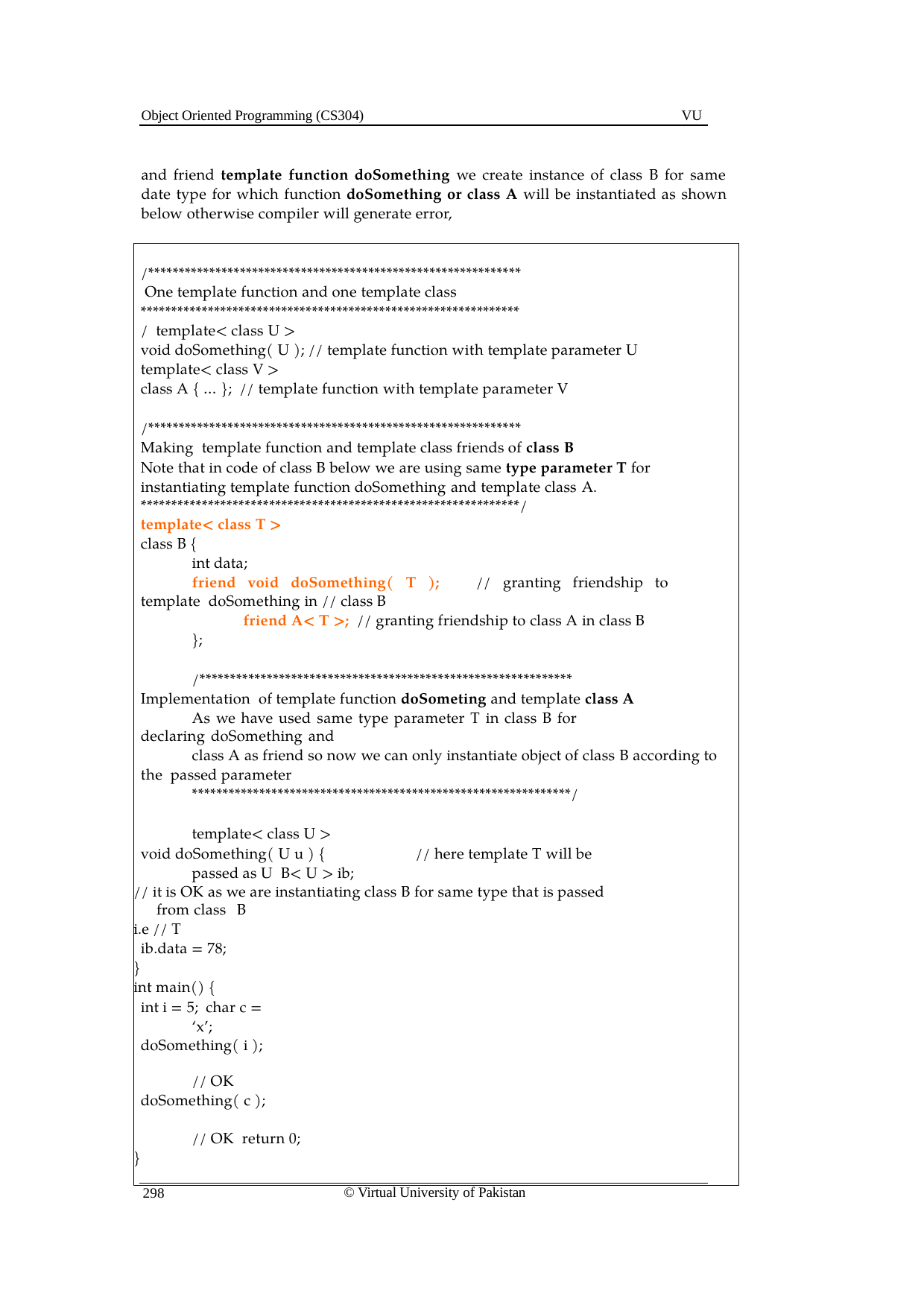

Object Oriented Programming (CS304)
VU

and friend template function doSomething we create instance of class B for same  date type for which function doSomething or class A will be instantiated as shown  below otherwise compiler will generate error,

/*************************************************************  One template function and one template class
**************************************************************/  template< class U >
void doSomething( U ); // template function with template parameter U  template< class V >
class A { … };  // template function with template parameter V

/************************************************************* Making  template function and template class friends of class B
Note that in code of class B below we are using same type parameter T for  instantiating template function doSomething and template class A.
**************************************************************/
template< class T >
class B {
int data;
friend   void   doSomething(  T  );	//   granting   friendship  to   template  doSomething in // class B
friend A< T >;  // granting friendship to class A in class B
};

/************************************************************* Implementation  of template function doSometing and template class A
As we have used same type parameter T in class B for declaring doSomething and
class A as friend so now we can only instantiate object of class B according to the  passed parameter
**************************************************************/

template< class U >
void doSomething( U u ) {	// here template T will be passed as U  B< U > ib;
// it is OK as we are instantiating class B for same type that is passed from class  B
i.e // T
ib.data = 78;
}
int main() {
int i = 5;  char c = ‘x’;
doSomething( i );	// OK
doSomething( c );	// OK  return 0;
}
© Virtual University of Pakistan

298